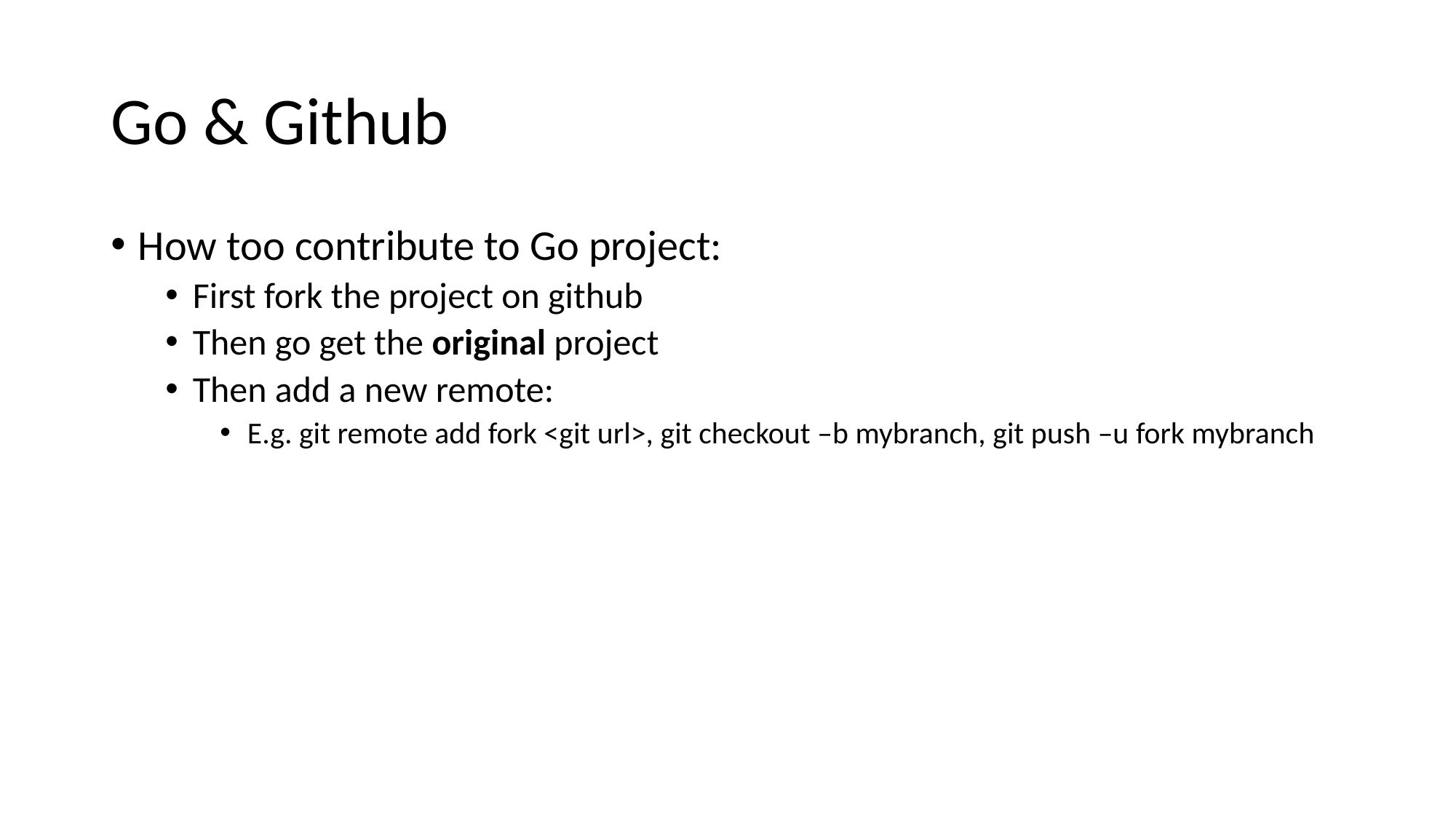

# Go & Github
How too contribute to Go project:
First fork the project on github
Then go get the original project
Then add a new remote:
E.g. git remote add fork <git url>, git checkout –b mybranch, git push –u fork mybranch